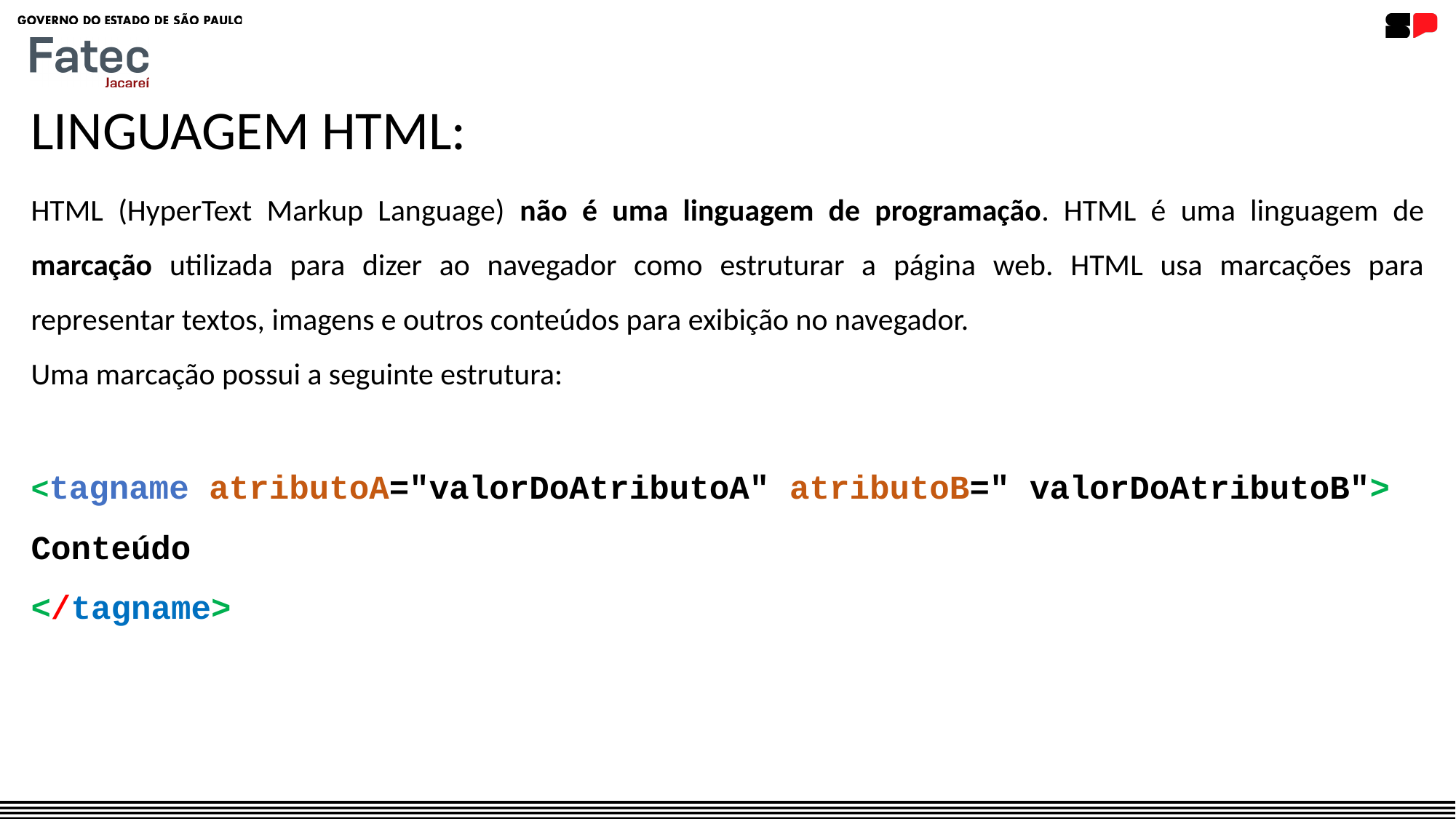

LINGUAGEM HTML:
HTML (HyperText Markup Language) não é uma linguagem de programação. HTML é uma linguagem de marcação utilizada para dizer ao navegador como estruturar a página web. HTML usa marcações para representar textos, imagens e outros conteúdos para exibição no navegador.
Uma marcação possui a seguinte estrutura:

<tagname atributoA="valorDoAtributoA" atributoB=" valorDoAtributoB">
Conteúdo
</tagname>